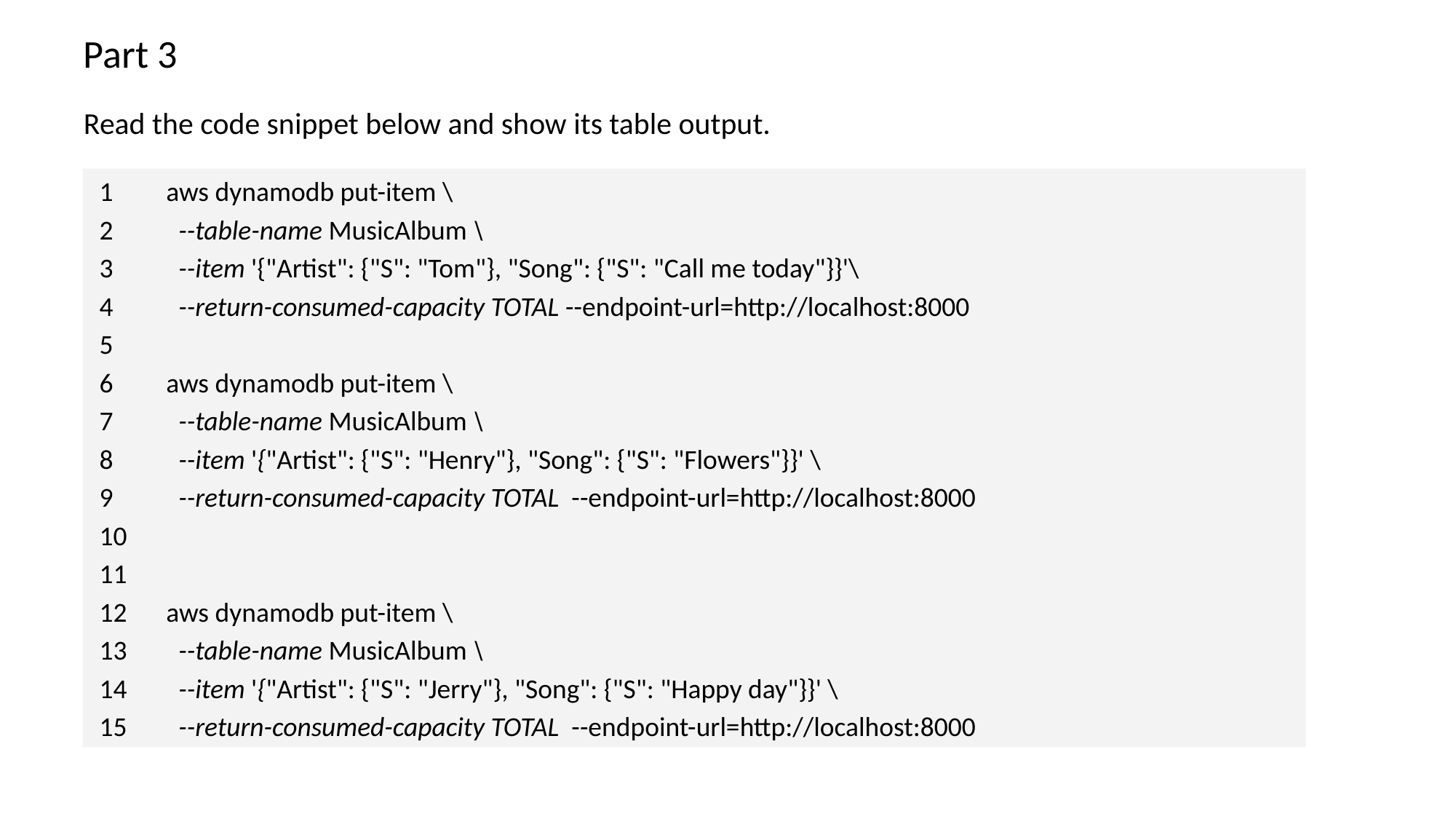

Part 3
Read the code snippet below and show its table output.
aws dynamodb put-item \
  --table-name MusicAlbum \
  --item '{"Artist": {"S": "Tom"}, "Song": {"S": "Call me today"}}'\
  --return-consumed-capacity TOTAL --endpoint-url=http://localhost:8000

aws dynamodb put-item \
  --table-name MusicAlbum \
  --item '{"Artist": {"S": "Henry"}, "Song": {"S": "Flowers"}}' \
  --return-consumed-capacity TOTAL  --endpoint-url=http://localhost:8000

aws dynamodb put-item \
  --table-name MusicAlbum \
  --item '{"Artist": {"S": "Jerry"}, "Song": {"S": "Happy day"}}' \
  --return-consumed-capacity TOTAL  --endpoint-url=http://localhost:8000
1
2
3
4
5
6
7
8
9
10
11
12
13
14
15